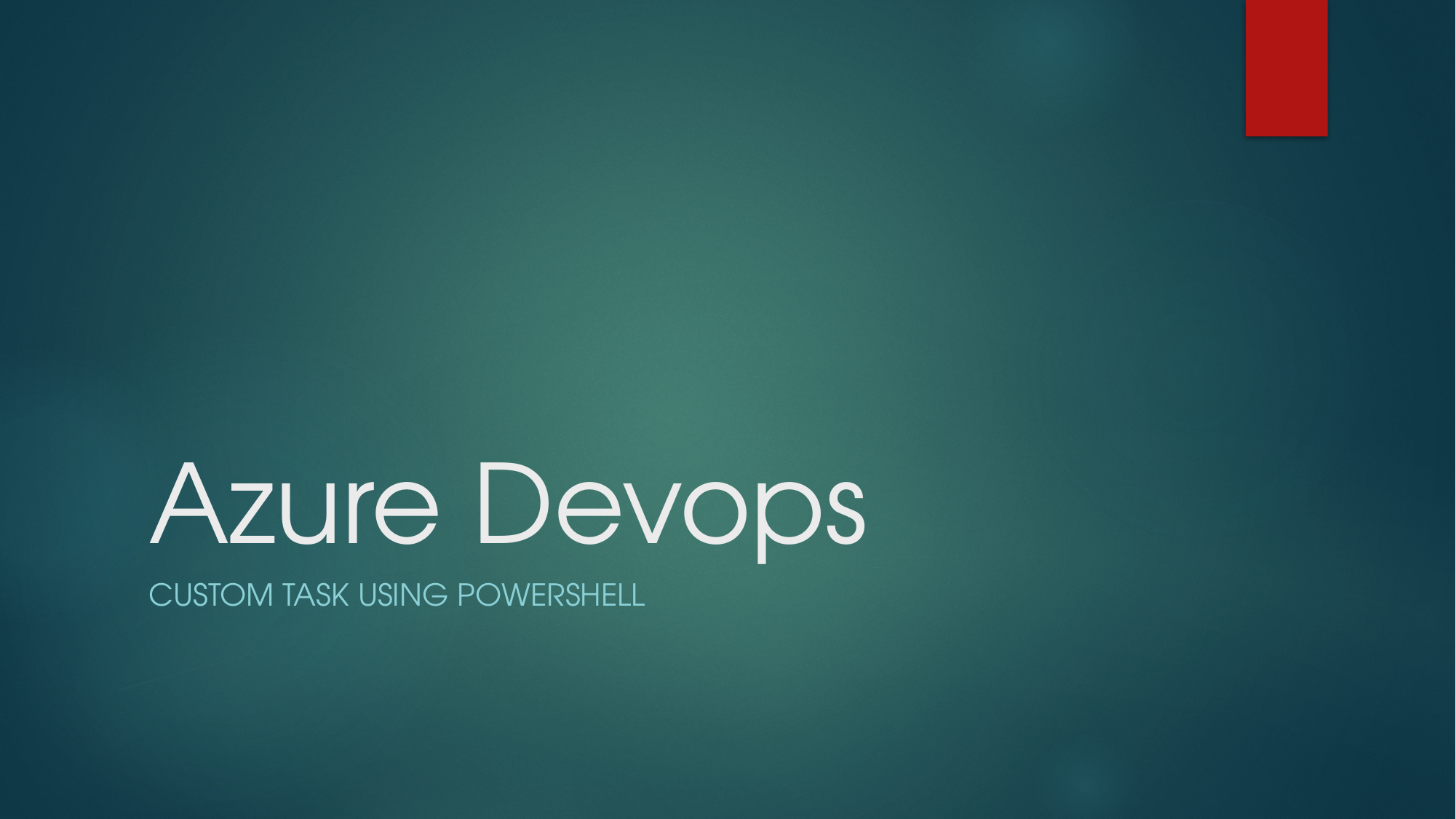

# Azure Devops
Custom Task using Powershell